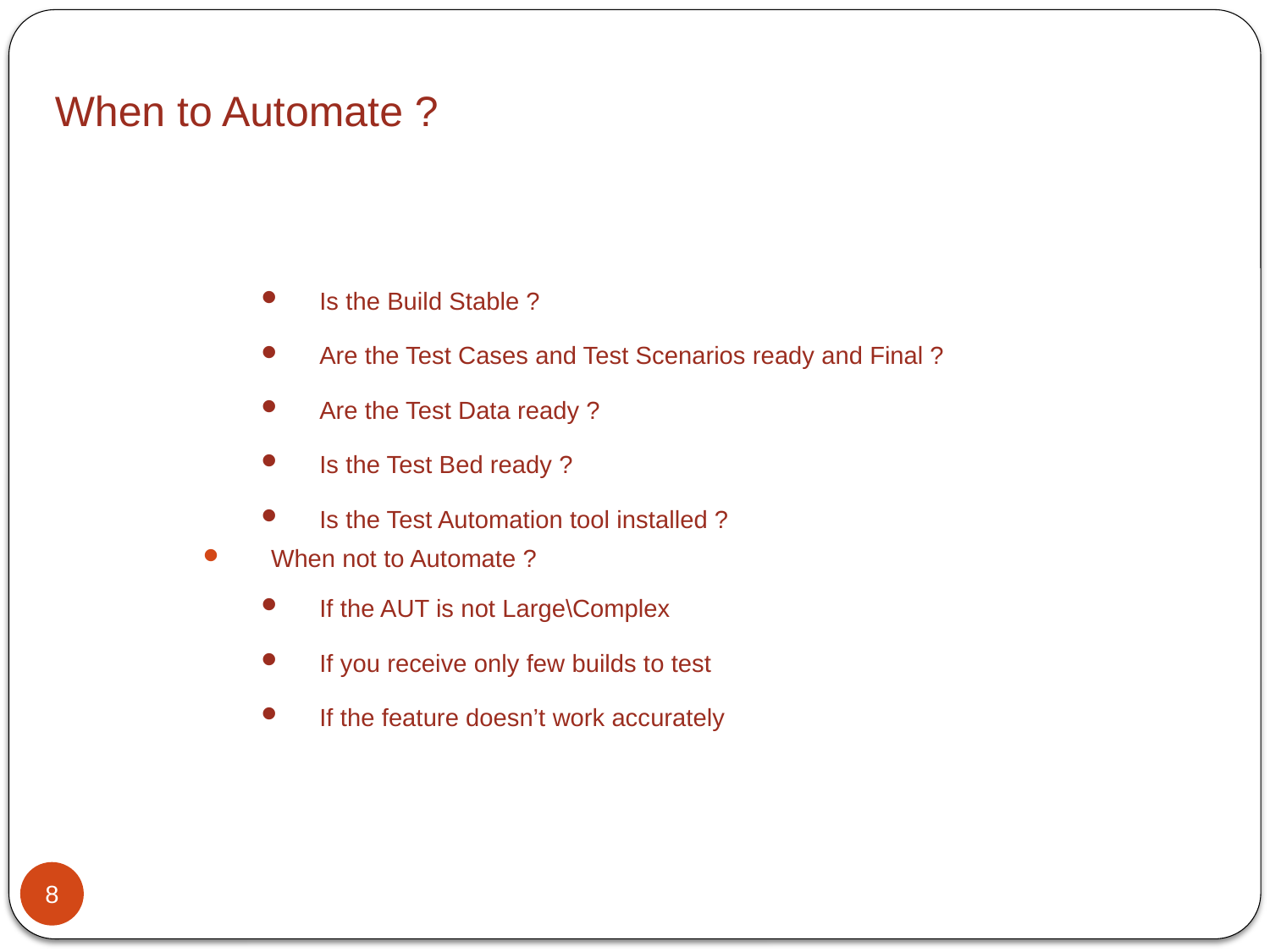

# When to Automate ?

Is the Build Stable ?
Are the Test Cases and Test Scenarios ready and Final ?
Are the Test Data ready ?
Is the Test Bed ready ?
Is the Test Automation tool installed ?
When not to Automate ?
If the AUT is not Large\Complex
If you receive only few builds to test
If the feature doesn’t work accurately

8